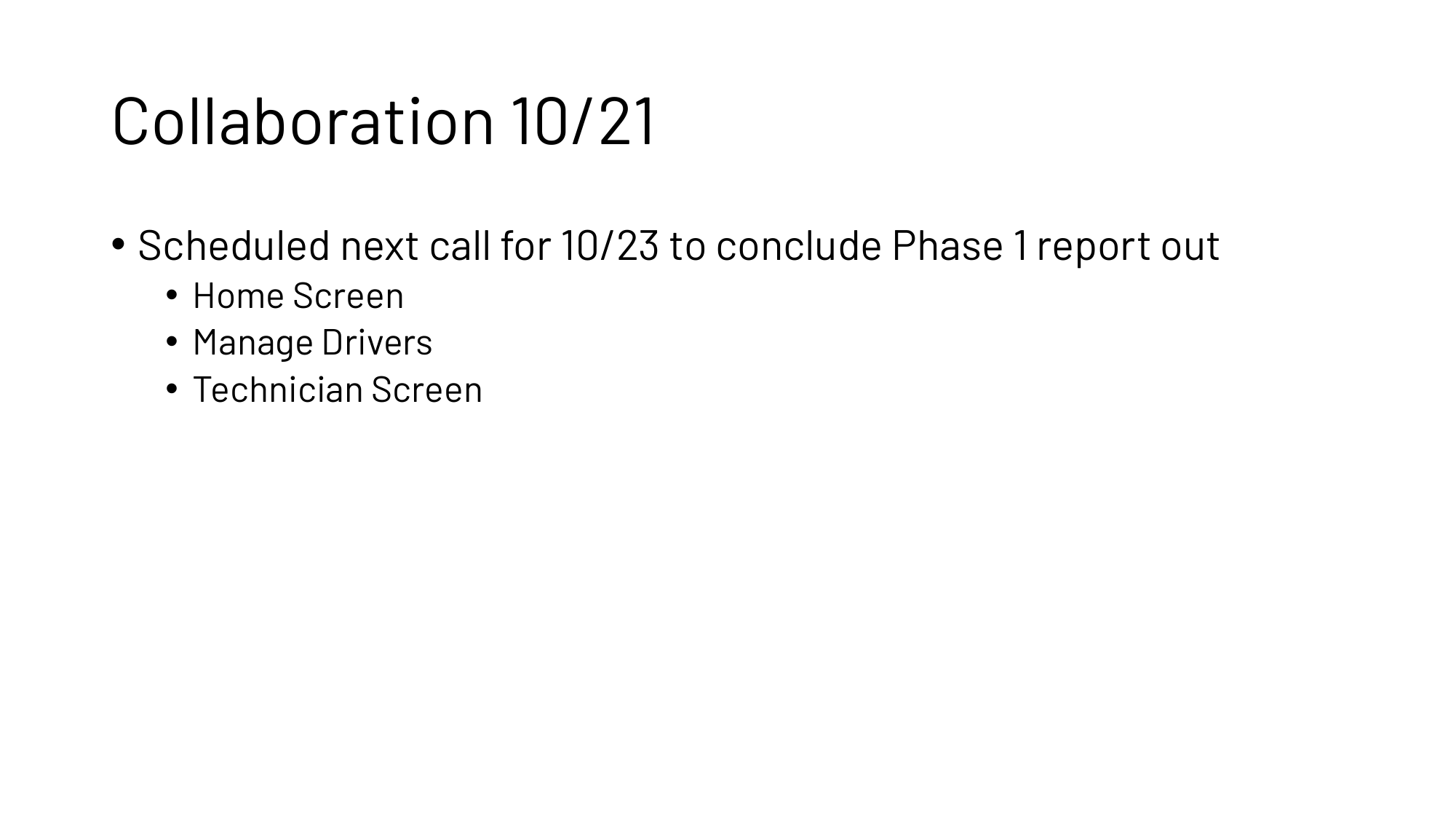

# Collaboration 10/21
Scheduled next call for 10/23 to conclude Phase 1 report out
Home Screen
Manage Drivers
Technician Screen